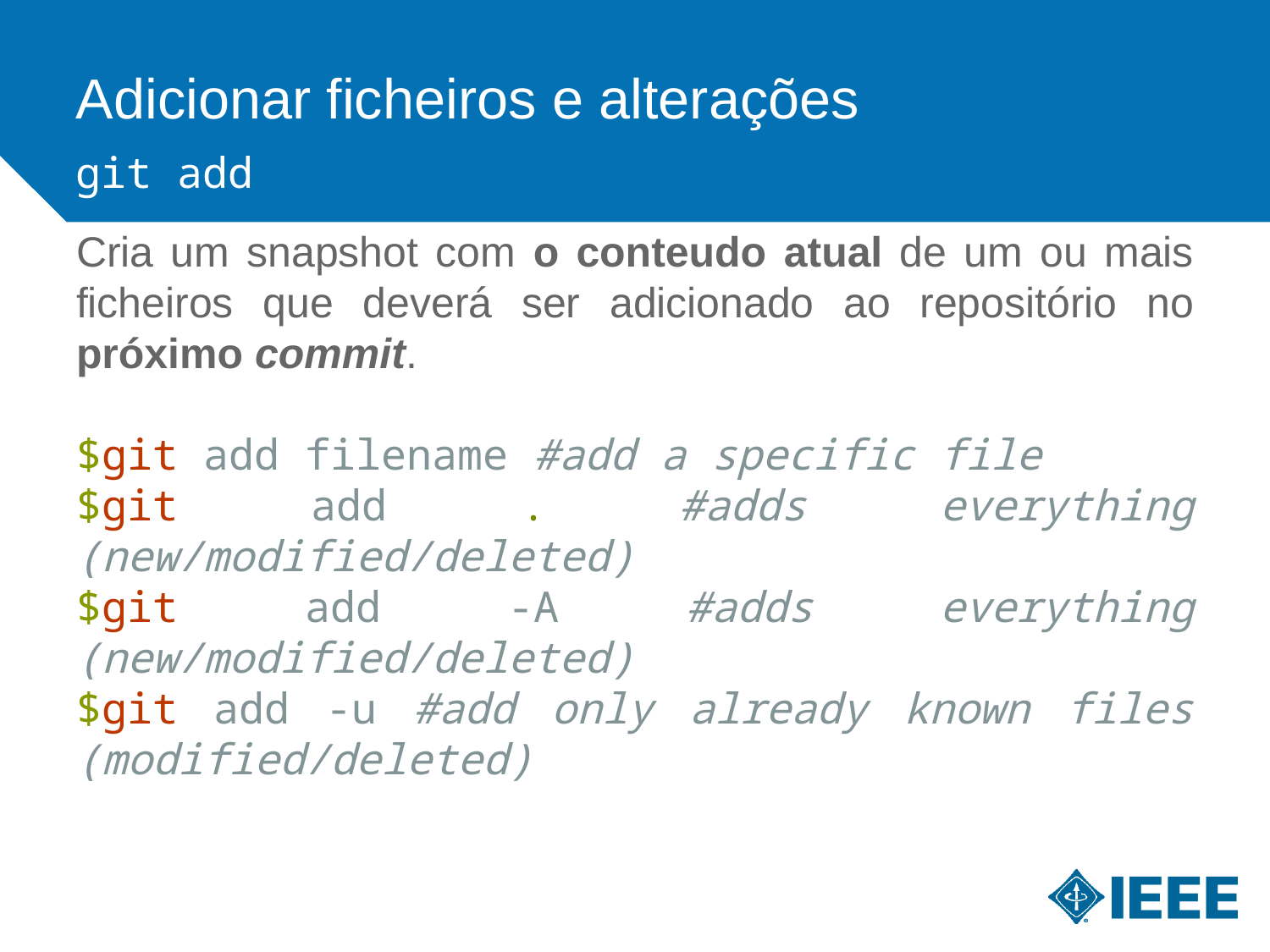

Adicionar ficheiros e alterações
git add
Cria um snapshot com o conteudo atual de um ou mais ficheiros que deverá ser adicionado ao repositório no próximo commit.

$git add filename #add a specific file
$git add . #adds everything (new/modified/deleted)
$git add -A #adds everything (new/modified/deleted)
$git add -u #add only already known files (modified/deleted)